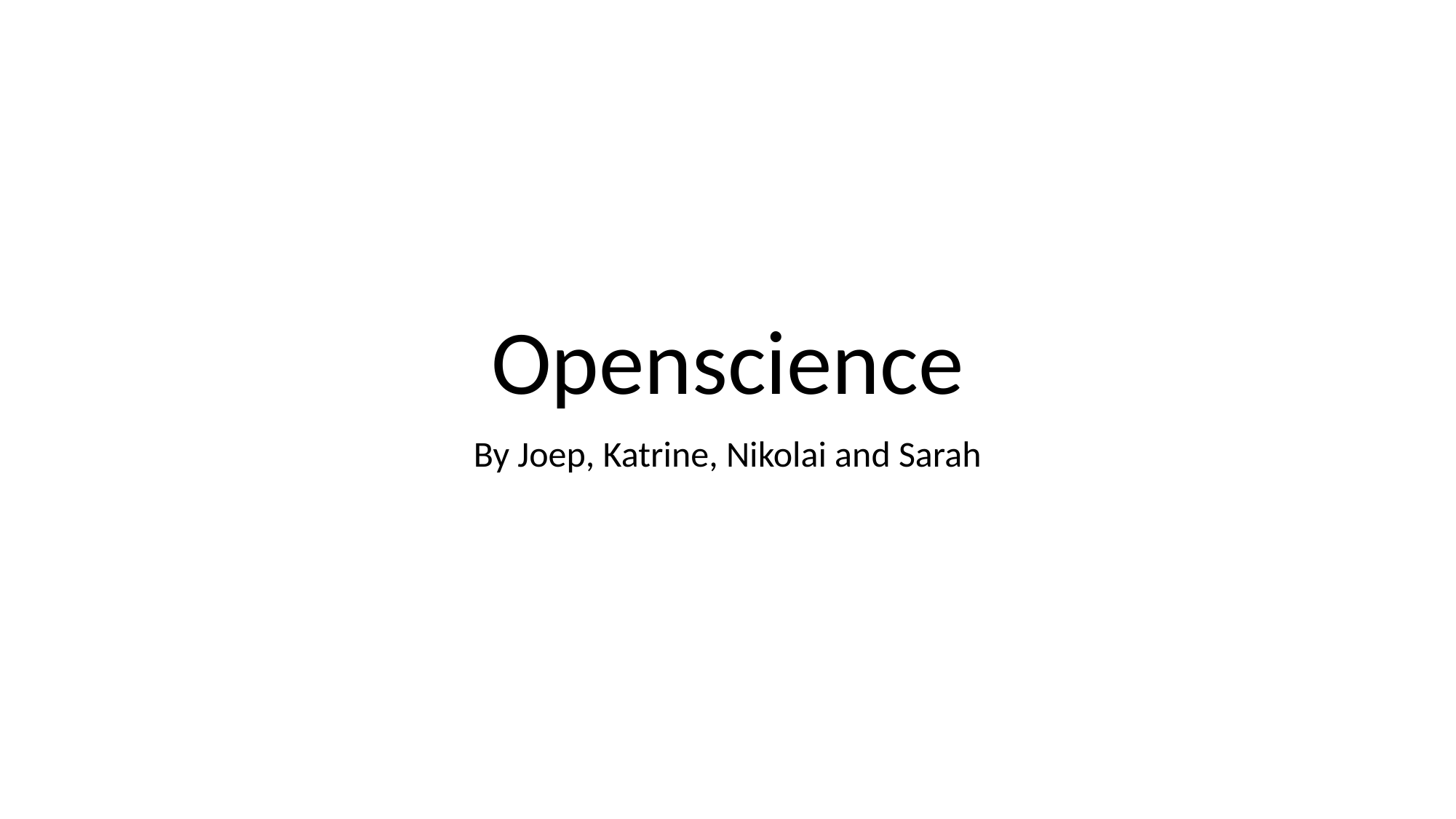

# Openscience
By Joep, Katrine, Nikolai and Sarah